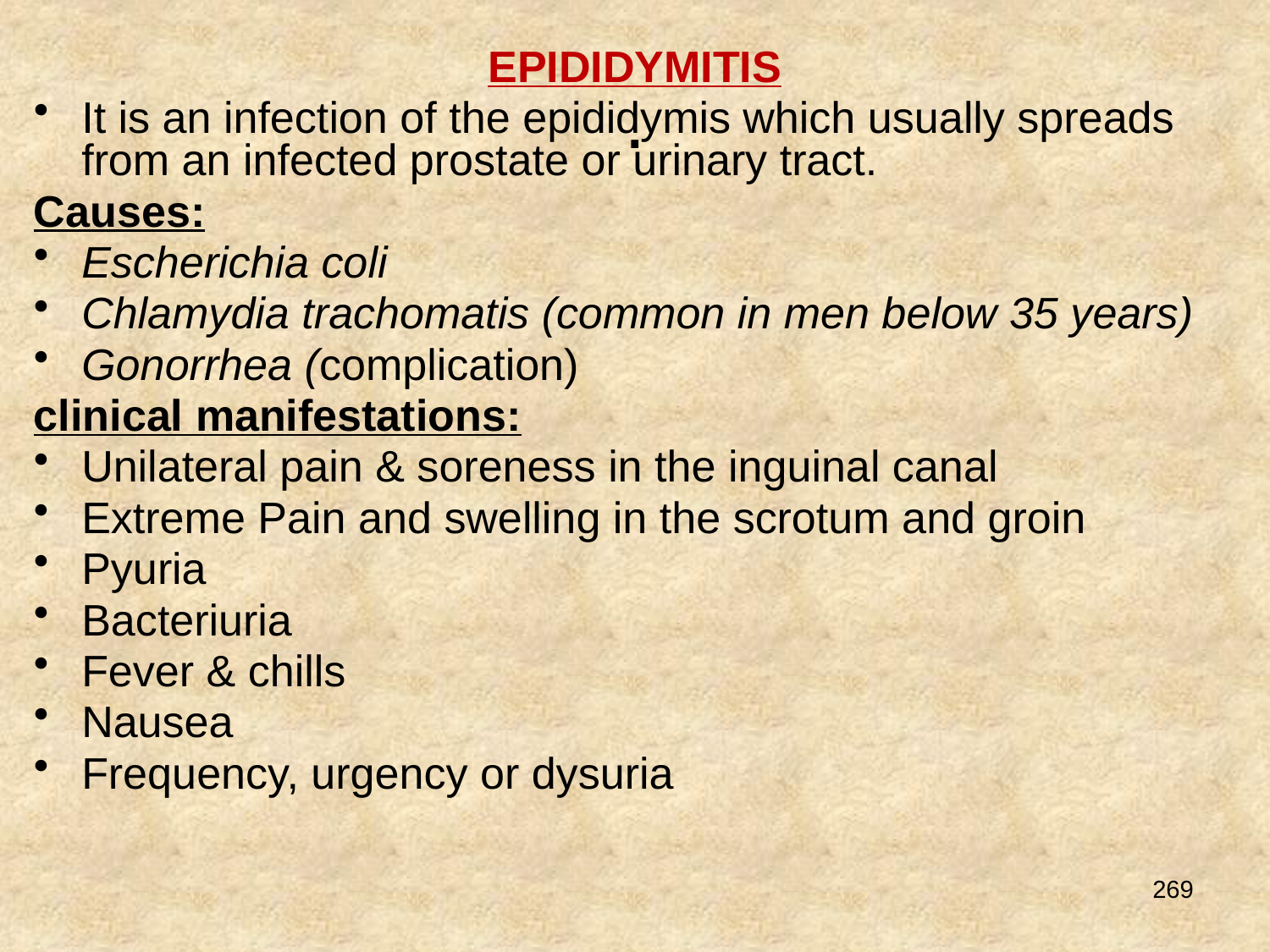

# .
EPIDIDYMITIS
It is an infection of the epididymis which usually spreads from an infected prostate or urinary tract.
Causes:
Escherichia coli
Chlamydia trachomatis (common in men below 35 years)
Gonorrhea (complication)
clinical manifestations:
Unilateral pain & soreness in the inguinal canal
Extreme Pain and swelling in the scrotum and groin
Pyuria
Bacteriuria
Fever & chills
Nausea
Frequency, urgency or dysuria

269